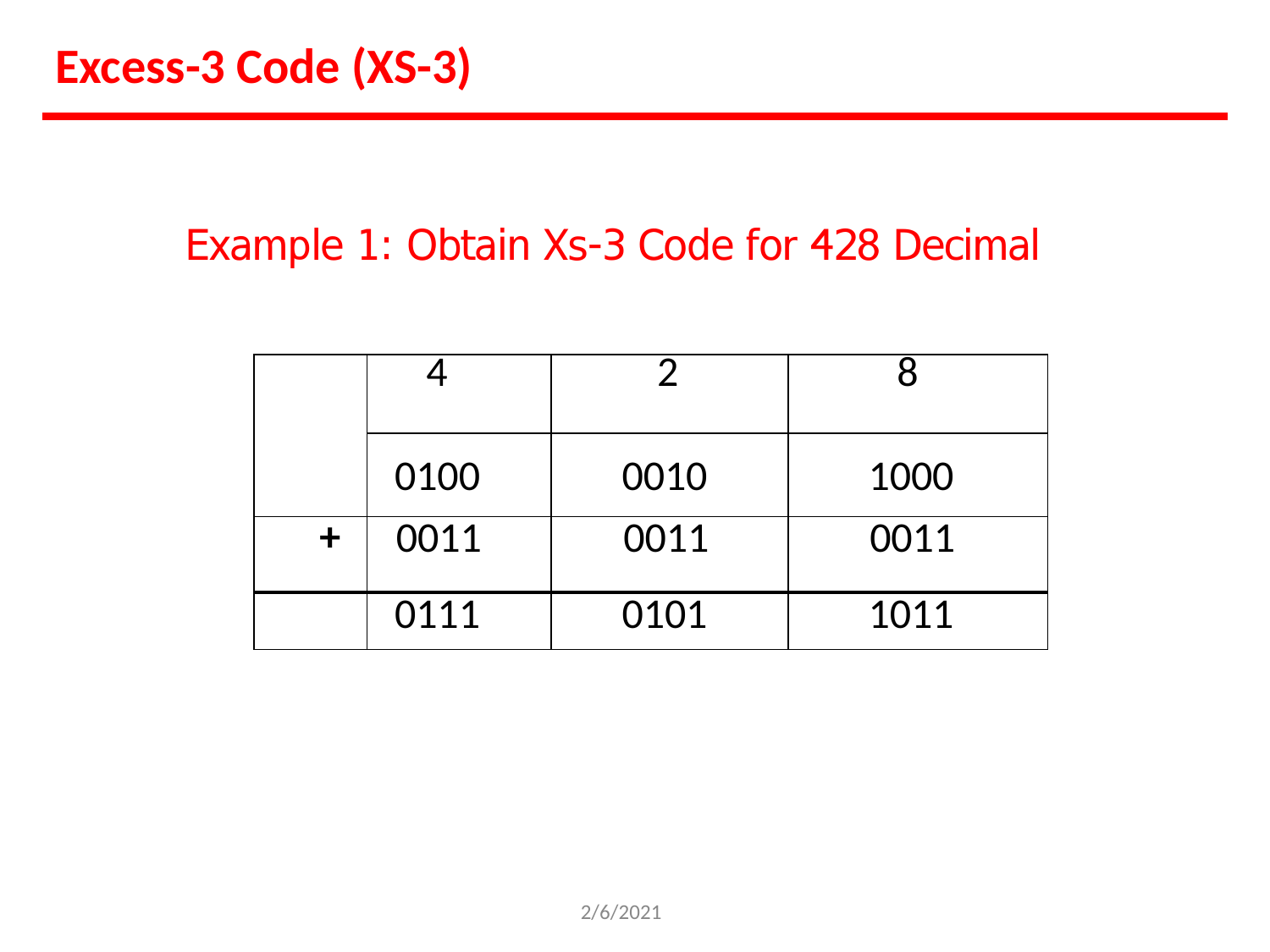

# Excess-3 Code (XS-3)

Example 1: Obtain Xs-3 Code for 428 Decimal
|  | 4 | 2 | 8 |
| --- | --- | --- | --- |
|  | 0100 | 0010 | 1000 |
| + | 0011 | 0011 | 0011 |
|  | 0111 | 0101 | 1011 |
2/6/2021